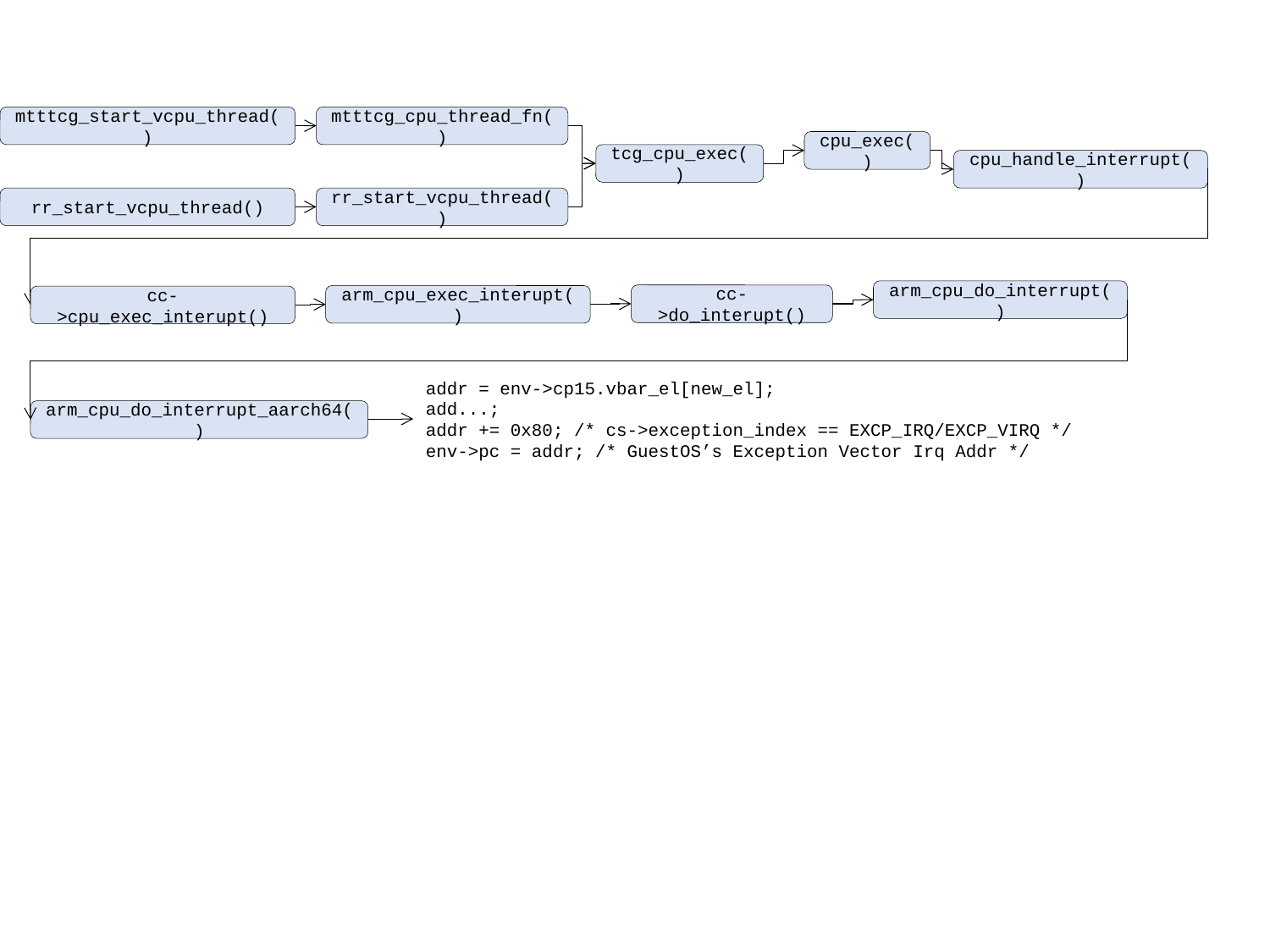

mtttcg_start_vcpu_thread()
mtttcg_cpu_thread_fn()
cpu_exec()
tcg_cpu_exec()
cpu_handle_interrupt()
rr_start_vcpu_thread()
rr_start_vcpu_thread()
arm_cpu_do_interrupt()
cc->do_interupt()
arm_cpu_exec_interupt()
cc->cpu_exec_interupt()
addr = env->cp15.vbar_el[new_el];
add...;
addr += 0x80; /* cs->exception_index == EXCP_IRQ/EXCP_VIRQ */
env->pc = addr; /* GuestOS’s Exception Vector Irq Addr */
arm_cpu_do_interrupt_aarch64()